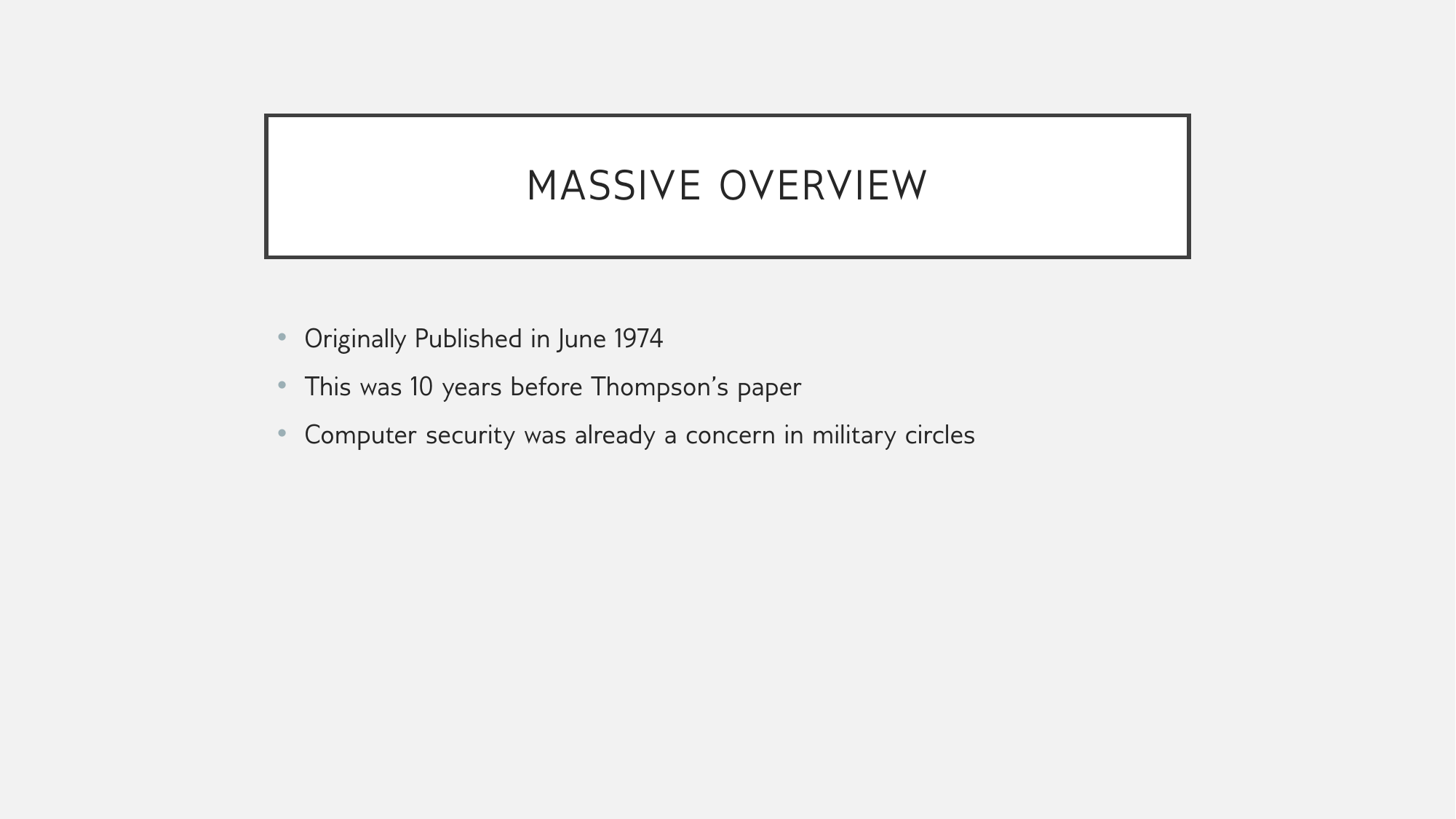

# Massive Overview
Originally Published in June 1974
This was 10 years before Thompson’s paper
Computer security was already a concern in military circles